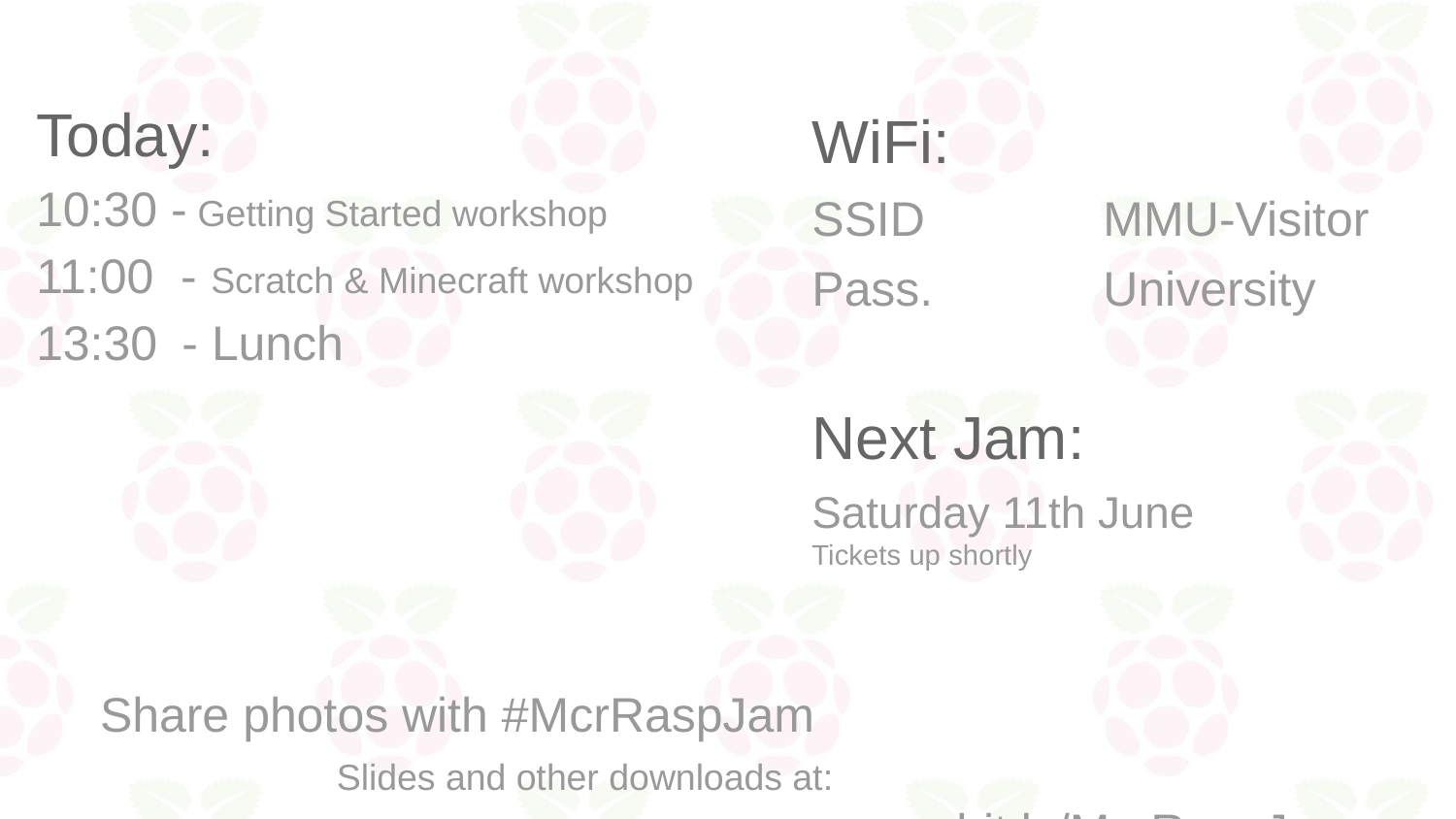

Today:
10:30 - Getting Started workshop
11:00  - Scratch & Minecraft workshop
13:30	- Lunch

WiFi:
SSID		MMU-Visitor
Pass.		University

Next Jam:
Saturday 11th June
Tickets up shortly
Share photos with #McrRaspJam
Slides and other downloads at:				bit.ly/McrRaspJam